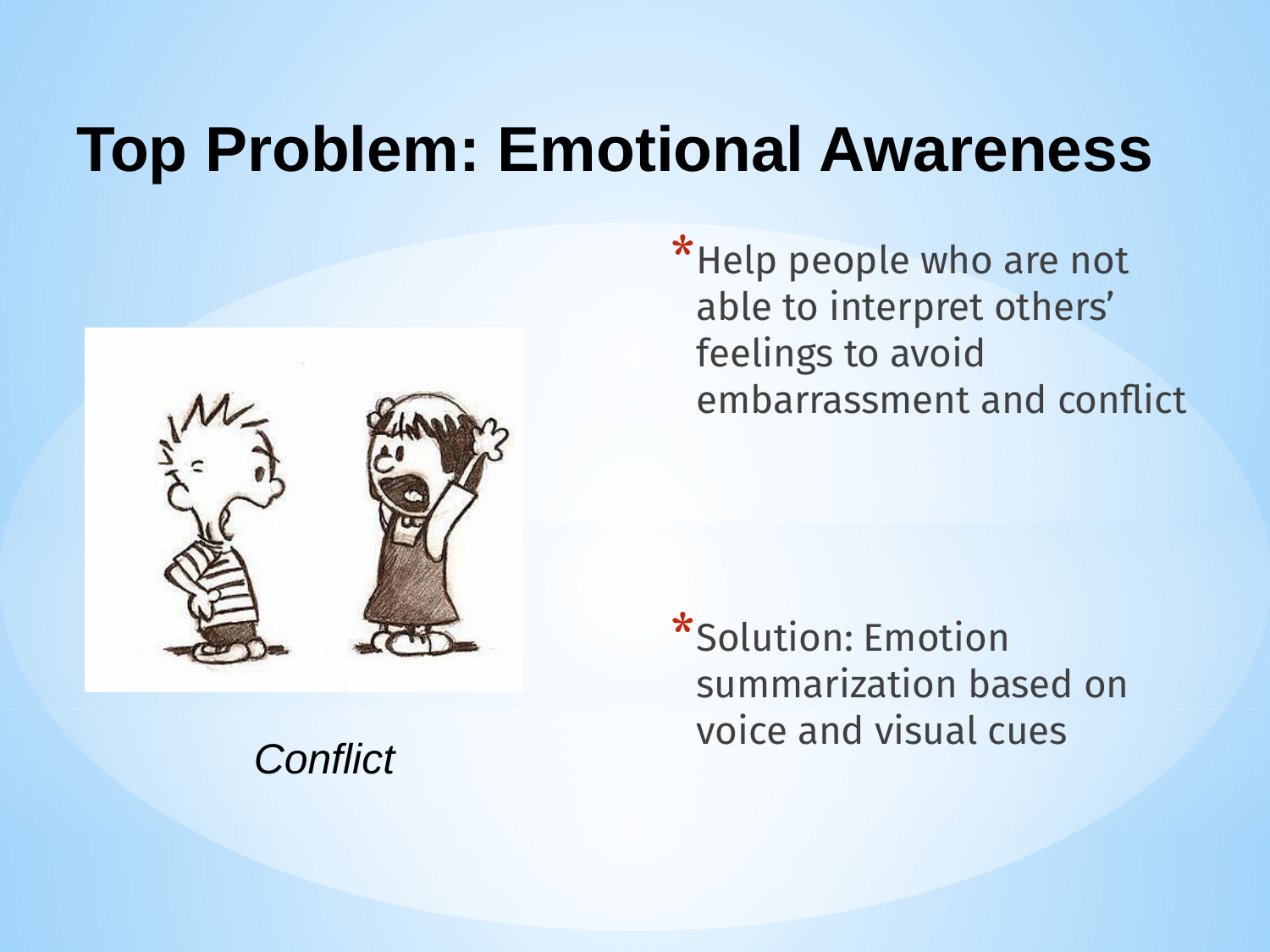

# Top Problem: Emotional Awareness
Help people who are not able to interpret others’ feelings to avoid embarrassment and conflict

Solution: Emotion summarization based on voice and visual cues

Conflict